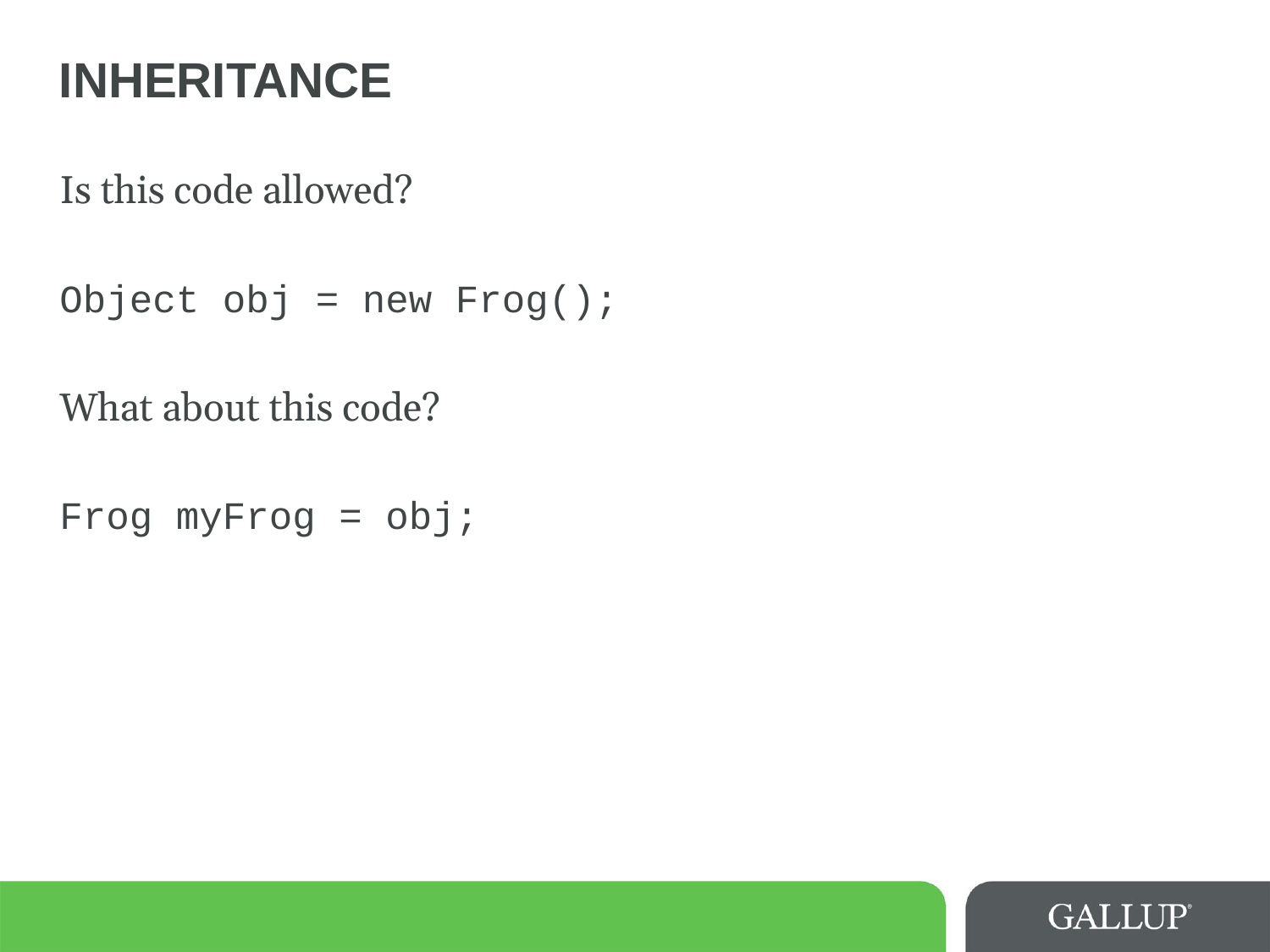

# Inheritance
Is this code allowed?

Object obj = new Frog();

What about this code?

Frog myFrog = obj;